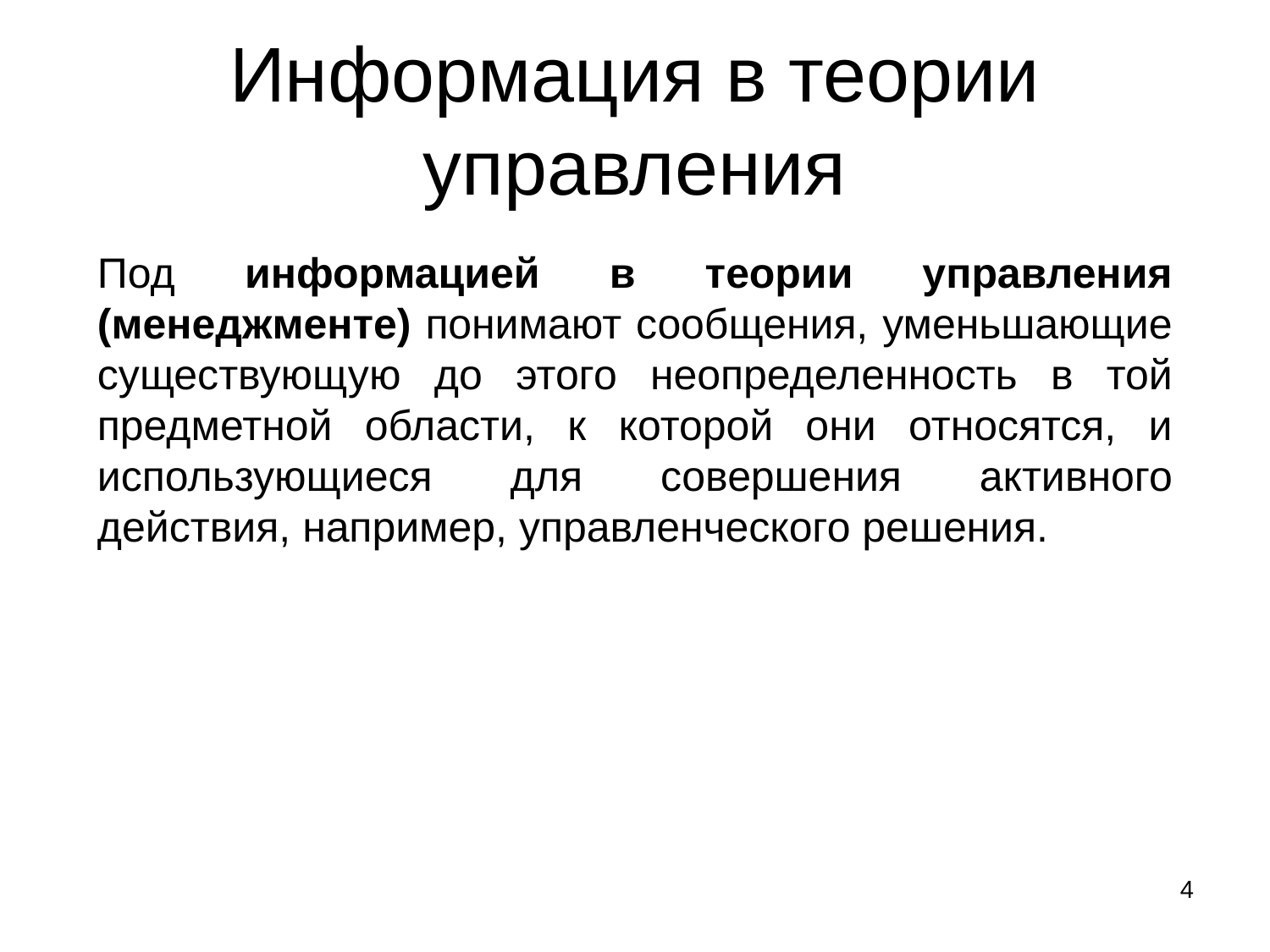

# Информация в теории управления
Под информацией в теории управления (менеджменте) понимают сообщения, уменьшающие существующую до этого неопределенность в той предметной области, к которой они относятся, и использующиеся для совершения активного действия, например, управленческого решения.
4